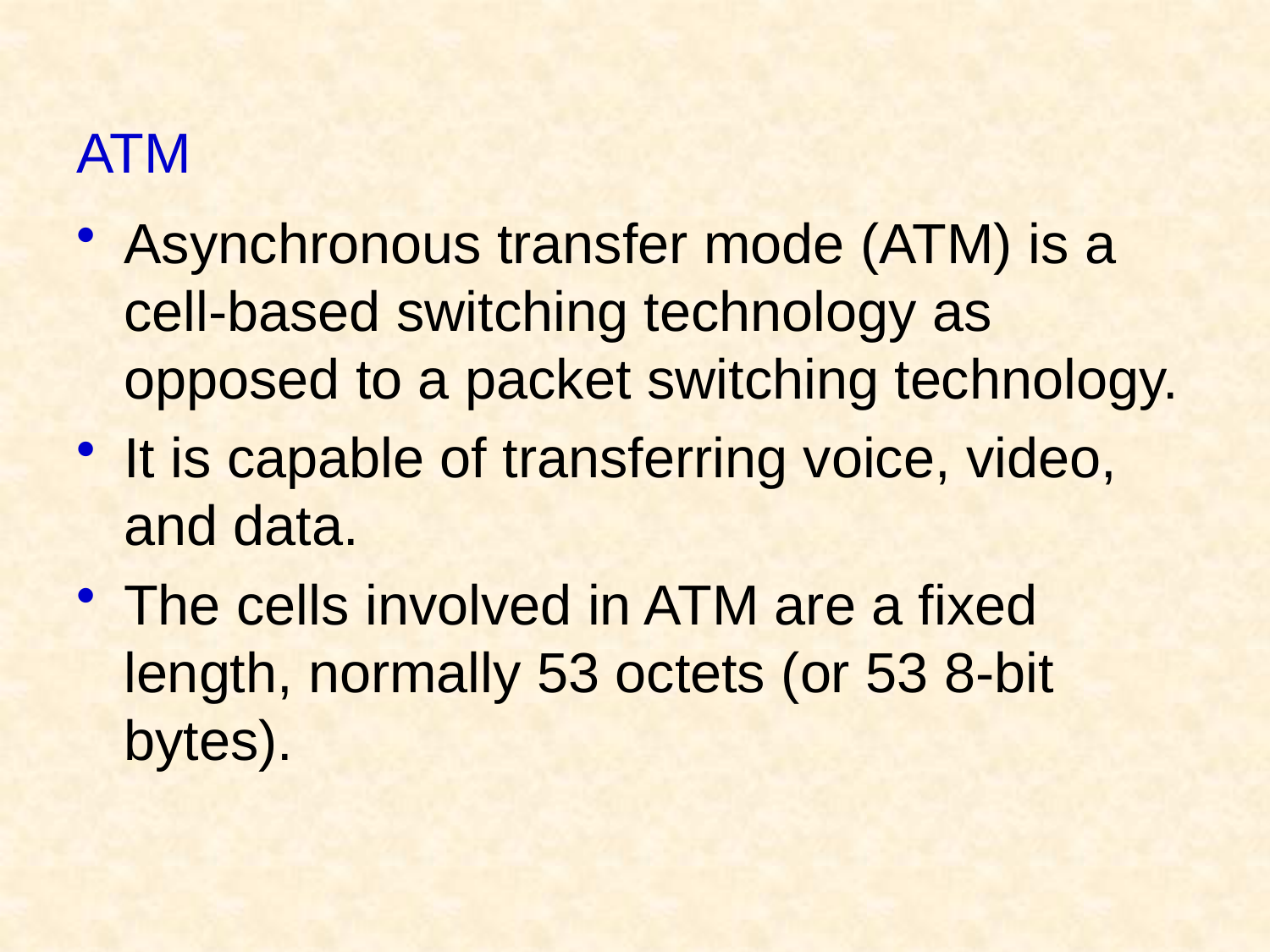

# ATM
Asynchronous transfer mode (ATM) is a cell-based switching technology as opposed to a packet switching technology.
It is capable of transferring voice, video, and data.
The cells involved in ATM are a fixed length, normally 53 octets (or 53 8-bit bytes).

42